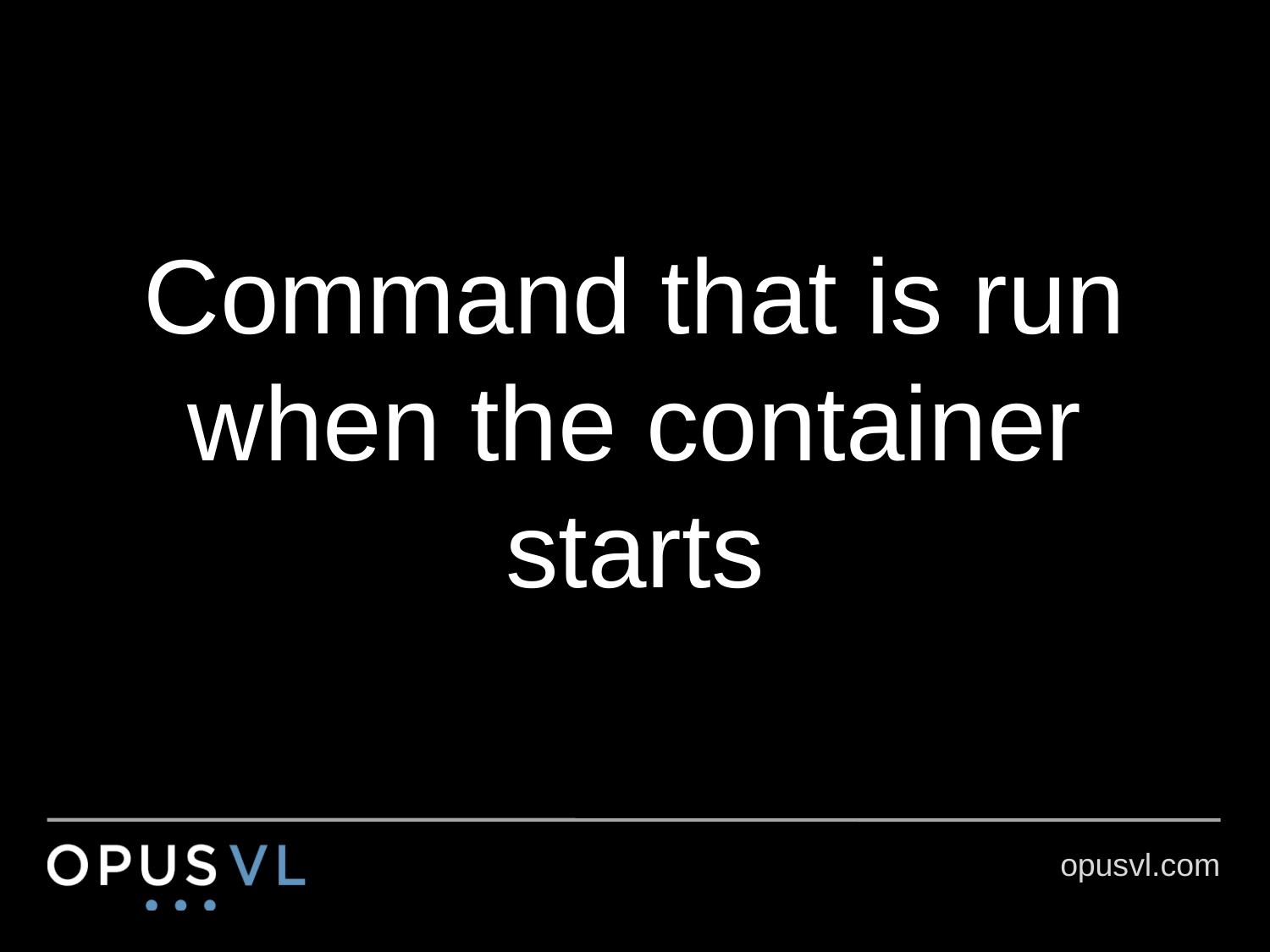

# Command that is run when the container starts